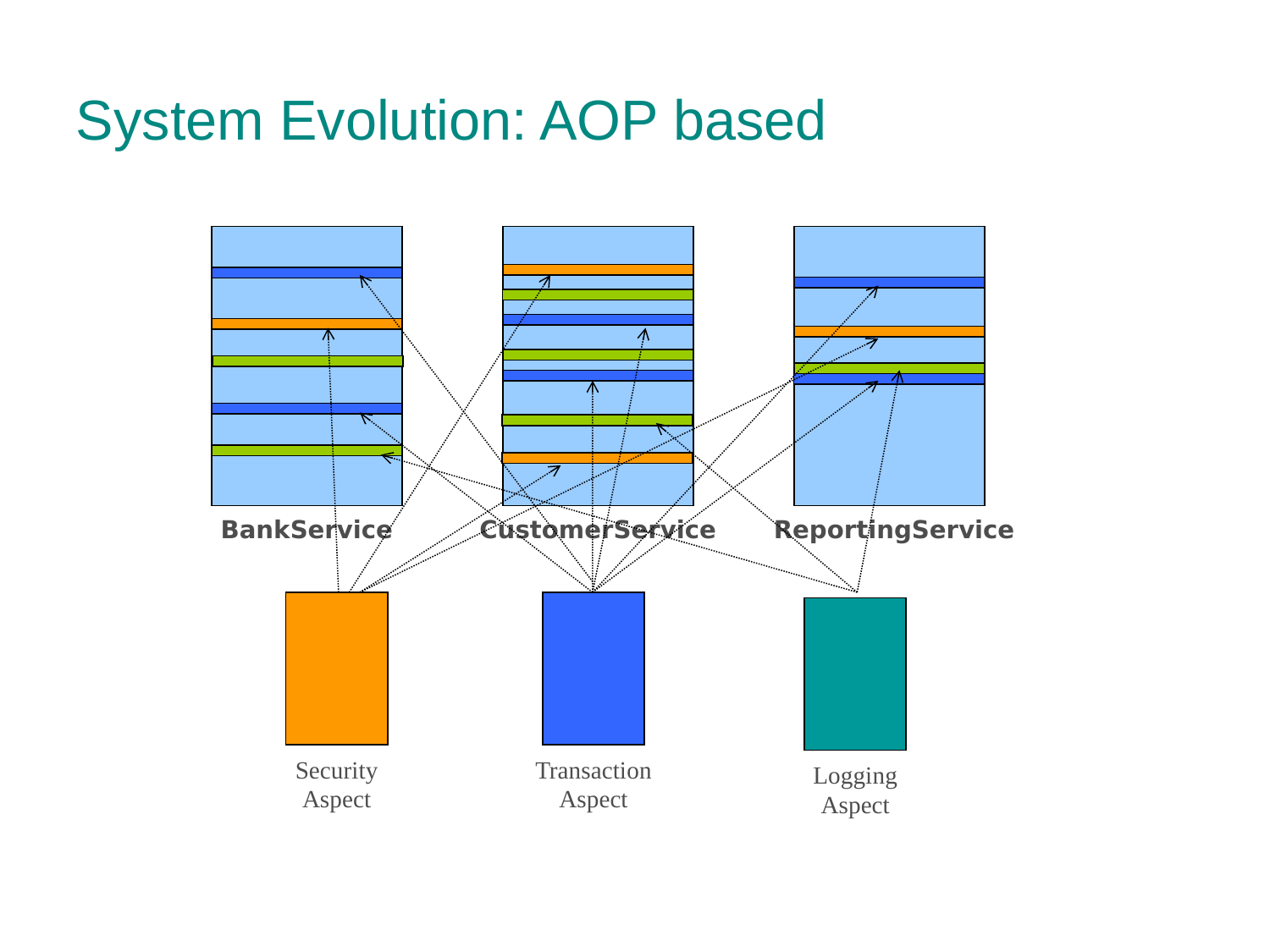

System Evolution: AOP based

BankService
CustomerService
ReportingService

Security
Aspect

Transaction
Aspect

Logging
Aspect